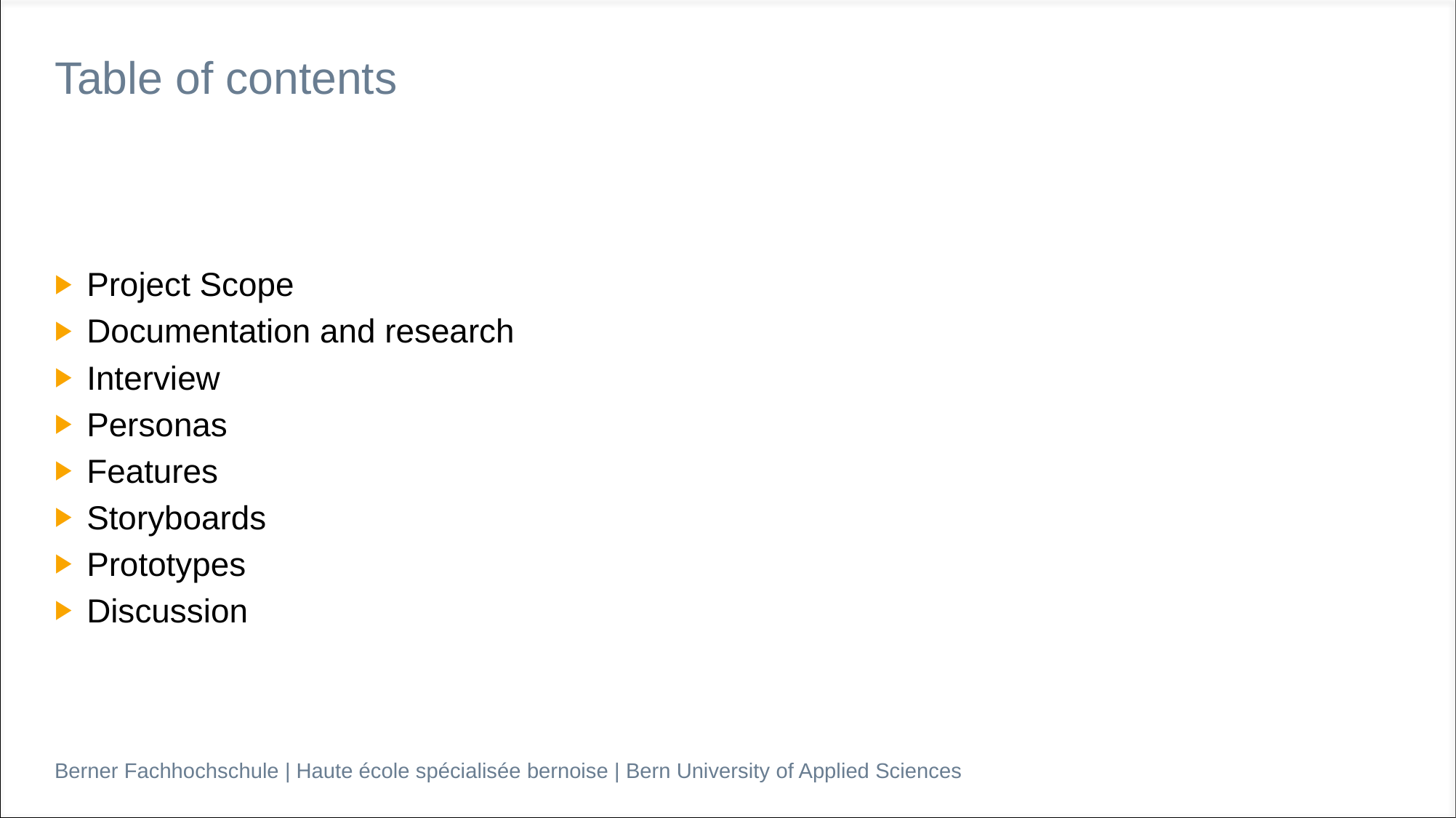

# Table of contents

Project Scope
Documentation and research
Interview
Personas
Features
Storyboards
Prototypes
Discussion